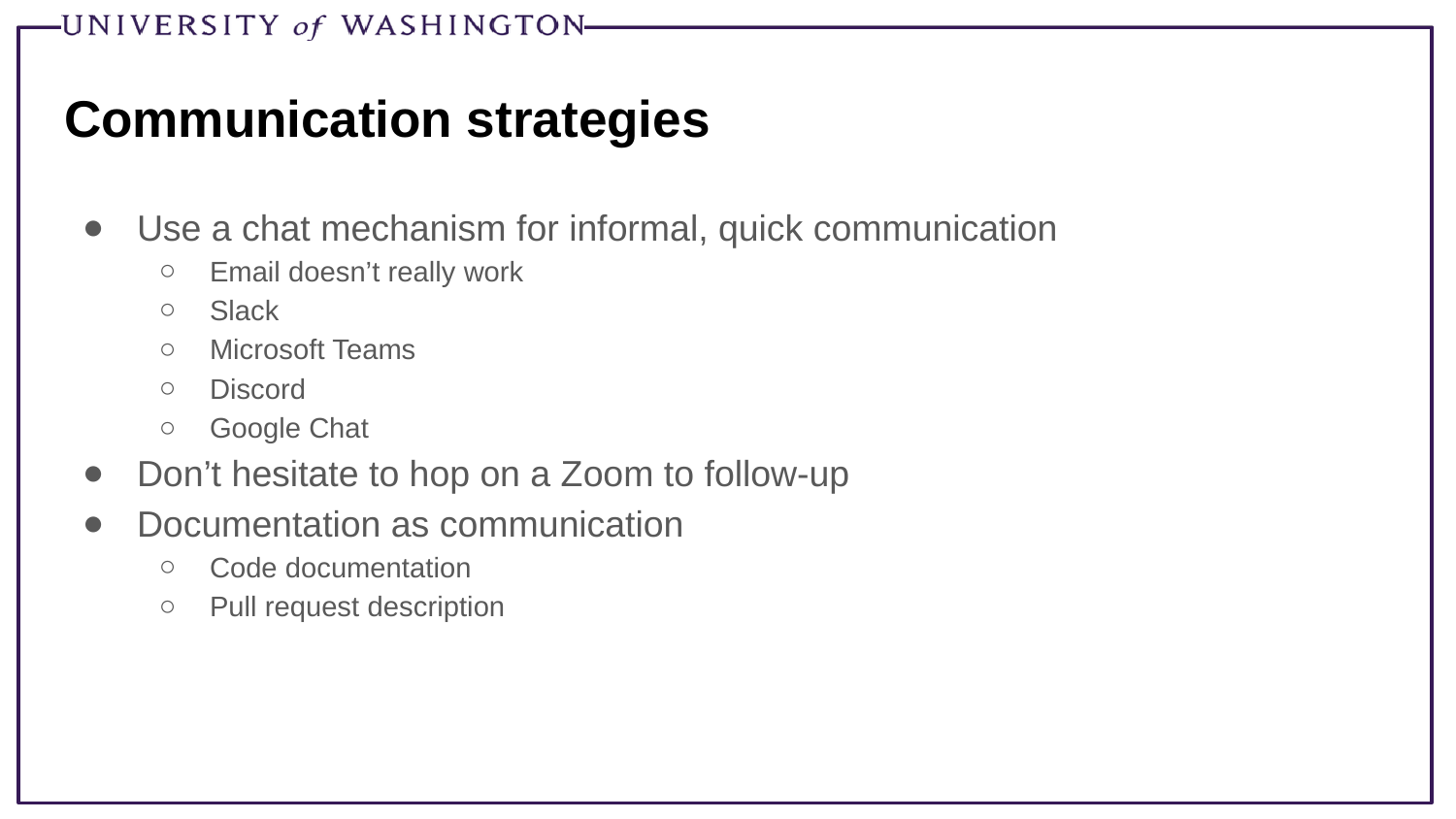

# Communication strategies
Use a chat mechanism for informal, quick communication
Email doesn’t really work
Slack
Microsoft Teams
Discord
Google Chat
Don’t hesitate to hop on a Zoom to follow-up
Documentation as communication
Code documentation
Pull request description